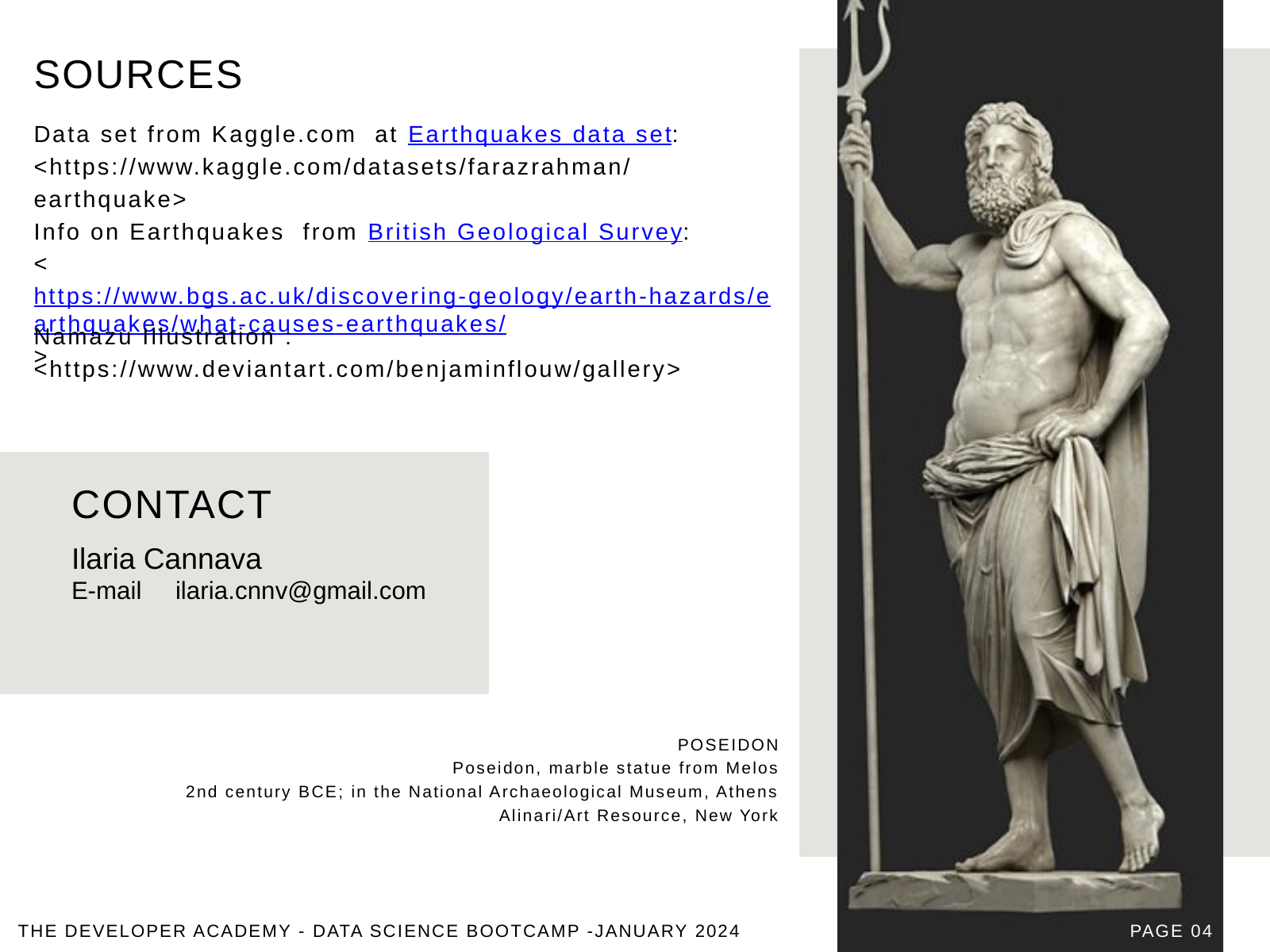

SOURCES

Data set from Kaggle.com  at Earthquakes data set:
<https://www.kaggle.com/datasets/farazrahman/earthquake>
Info on Earthquakes  from British Geological Survey:
<https://www.bgs.ac.uk/discovering-geology/earth-hazards/earthquakes/what-causes-earthquakes/>
Namazu Illustration :
<https://www.deviantart.com/benjaminflouw/gallery>

CONTACT
Ilaria Cannava
E-mail
ilaria.cnnv@gmail.com
POSEIDON
Poseidon, marble statue from Melos
2nd century BCE; in the National Archaeological Museum, Athens
Alinari/Art Resource, New York

THE DEVELOPER ACADEMY - DATA SCIENCE BOOTCAMP -JANUARY 2024
PAGE 04